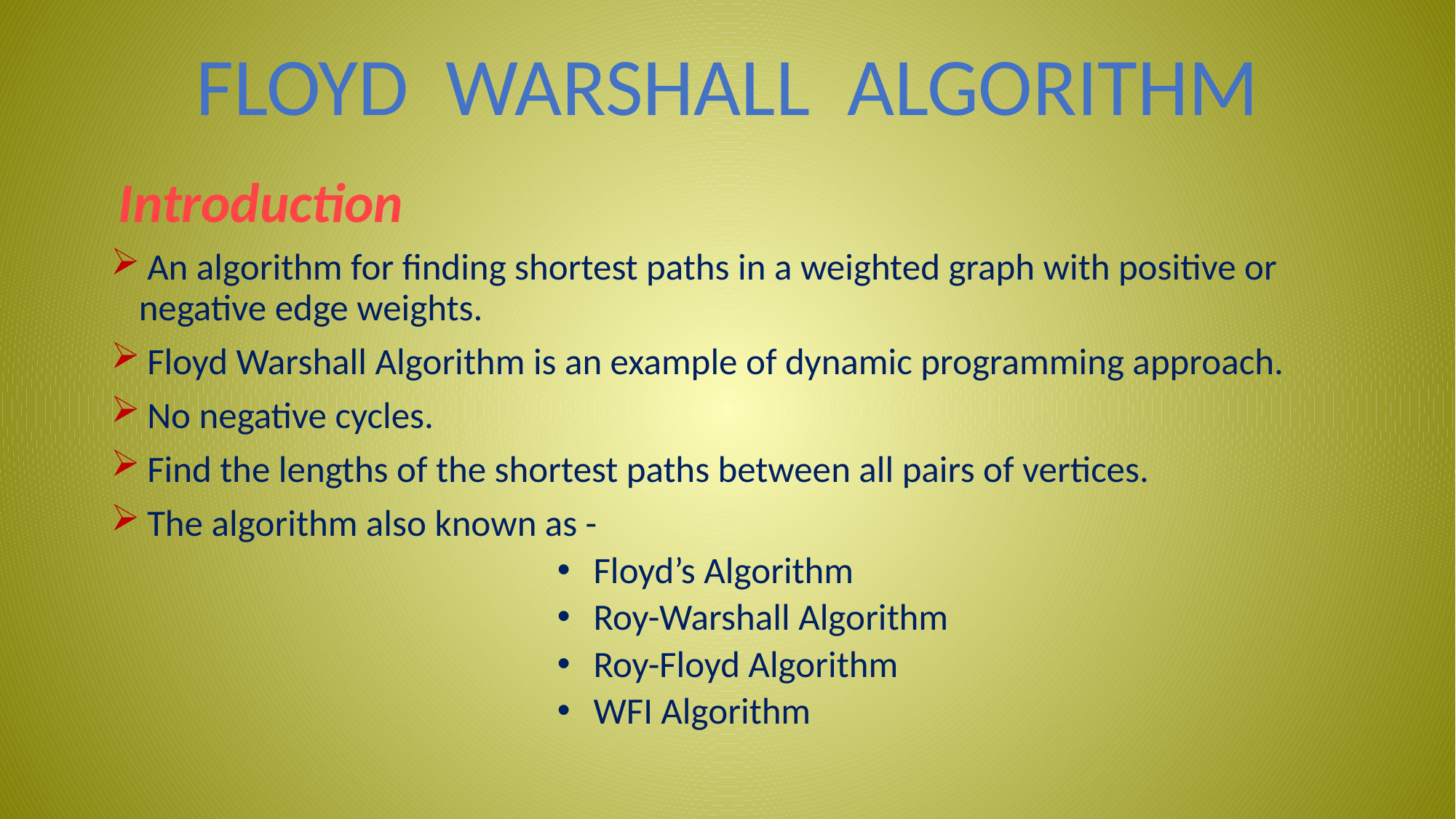

# FLOYD  WARSHALL  ALGORITHM
 Introduction
 An algorithm for finding shortest paths in a weighted graph with positive or negative edge weights.
 Floyd Warshall Algorithm is an example of dynamic programming approach.
 No negative cycles.
 Find the lengths of the shortest paths between all pairs of vertices.
 The algorithm also known as -
 Floyd’s Algorithm
 Roy-Warshall Algorithm
 Roy-Floyd Algorithm
 WFI Algorithm